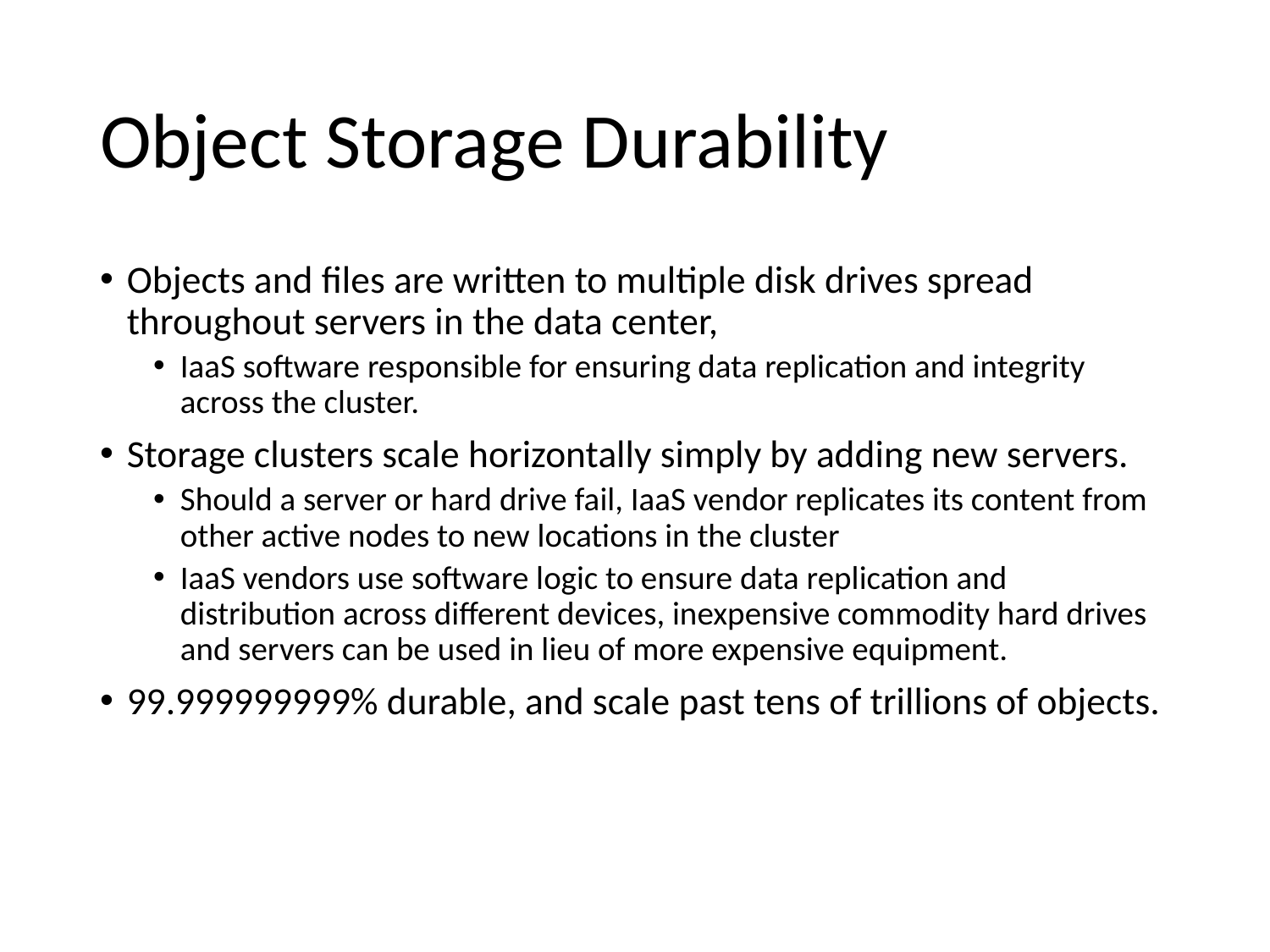

# Object Storage Durability
Objects and files are written to multiple disk drives spread throughout servers in the data center,
IaaS software responsible for ensuring data replication and integrity across the cluster.
Storage clusters scale horizontally simply by adding new servers.
Should a server or hard drive fail, IaaS vendor replicates its content from other active nodes to new locations in the cluster
IaaS vendors use software logic to ensure data replication and distribution across different devices, inexpensive commodity hard drives and servers can be used in lieu of more expensive equipment.
99.999999999% durable, and scale past tens of trillions of objects.